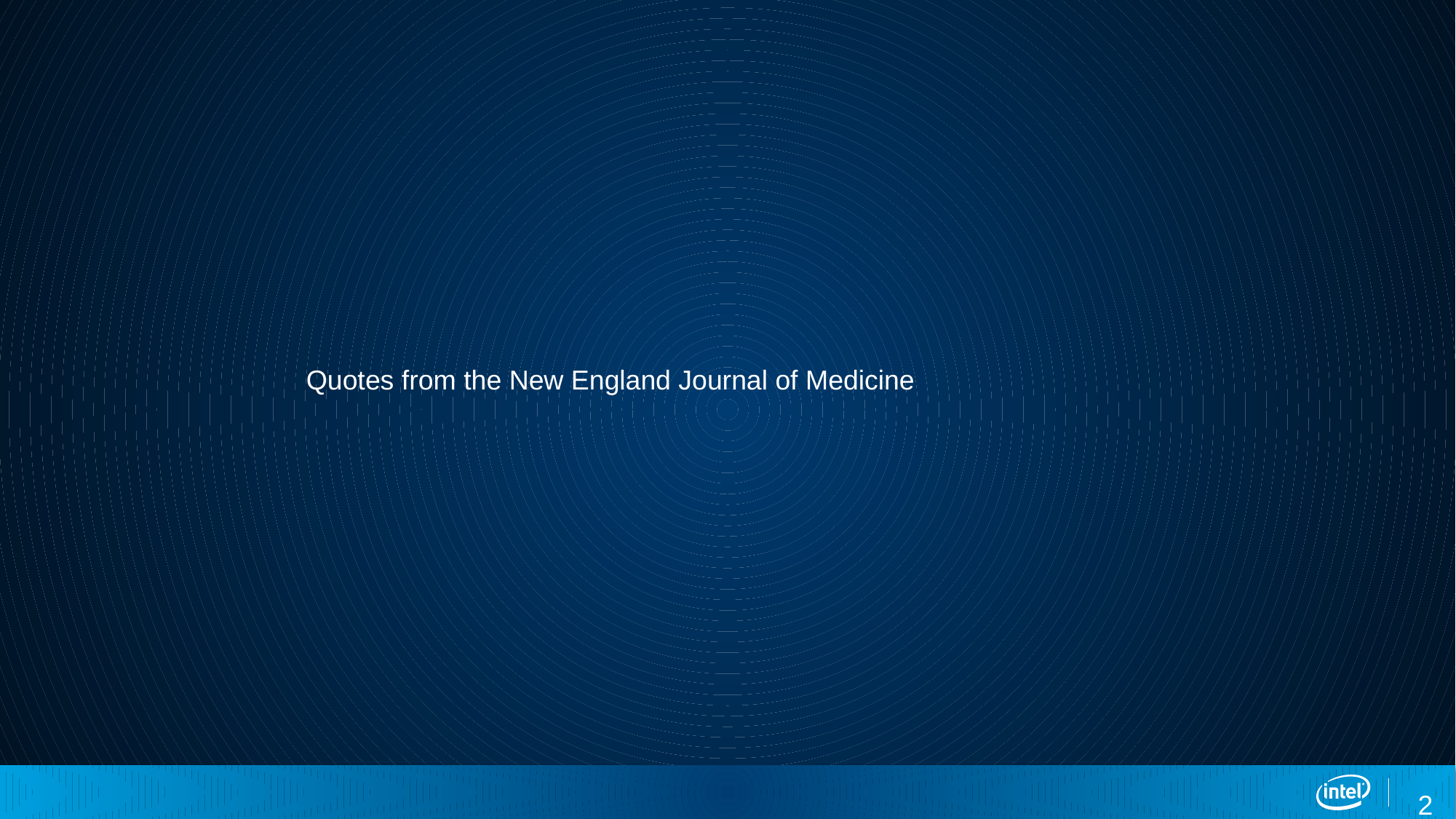

Quotes from the New England Journal of Medicine
2